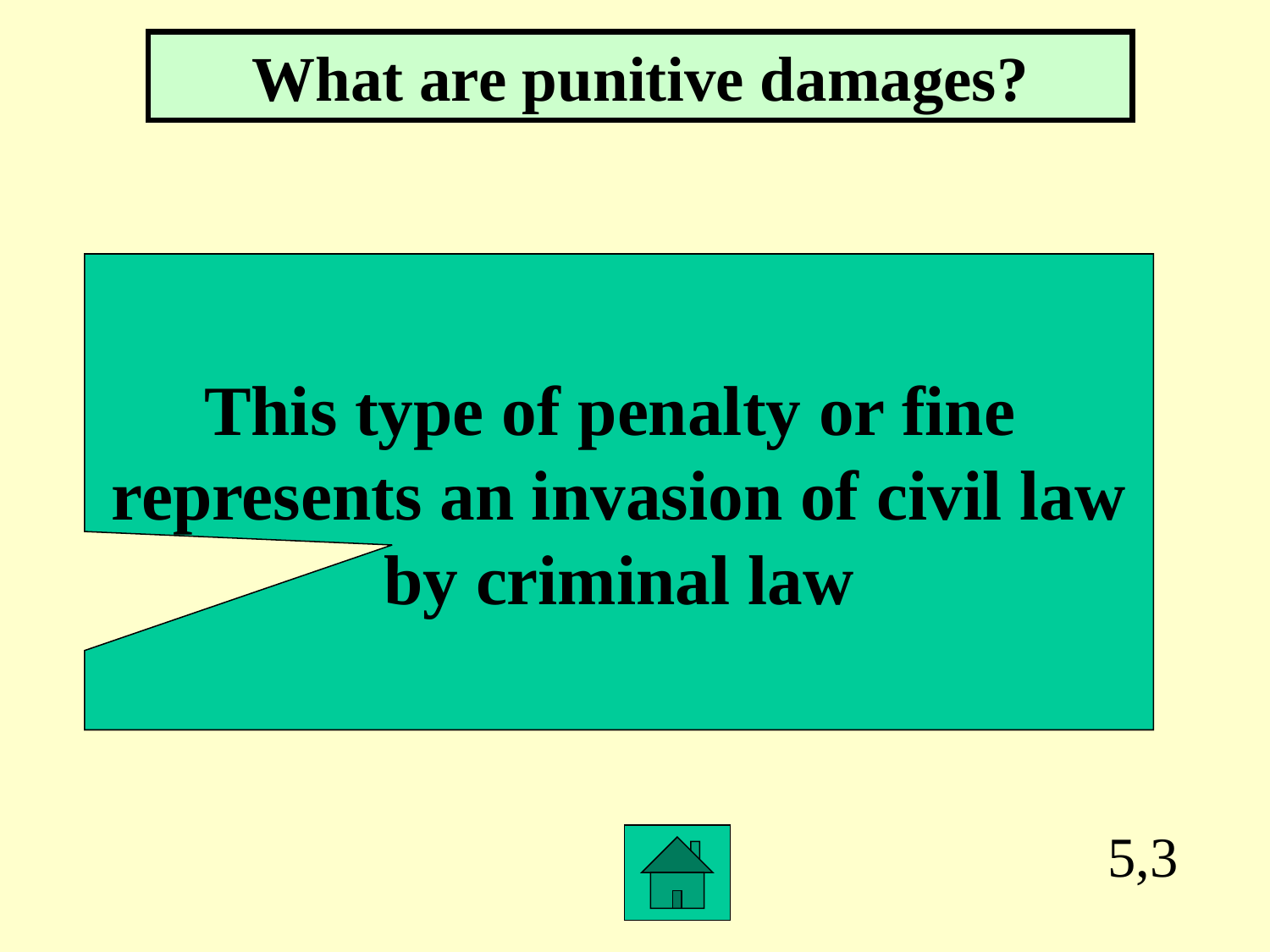

What are punitive damages?
This type of penalty or fine
represents an invasion of civil law
by criminal law
5,3